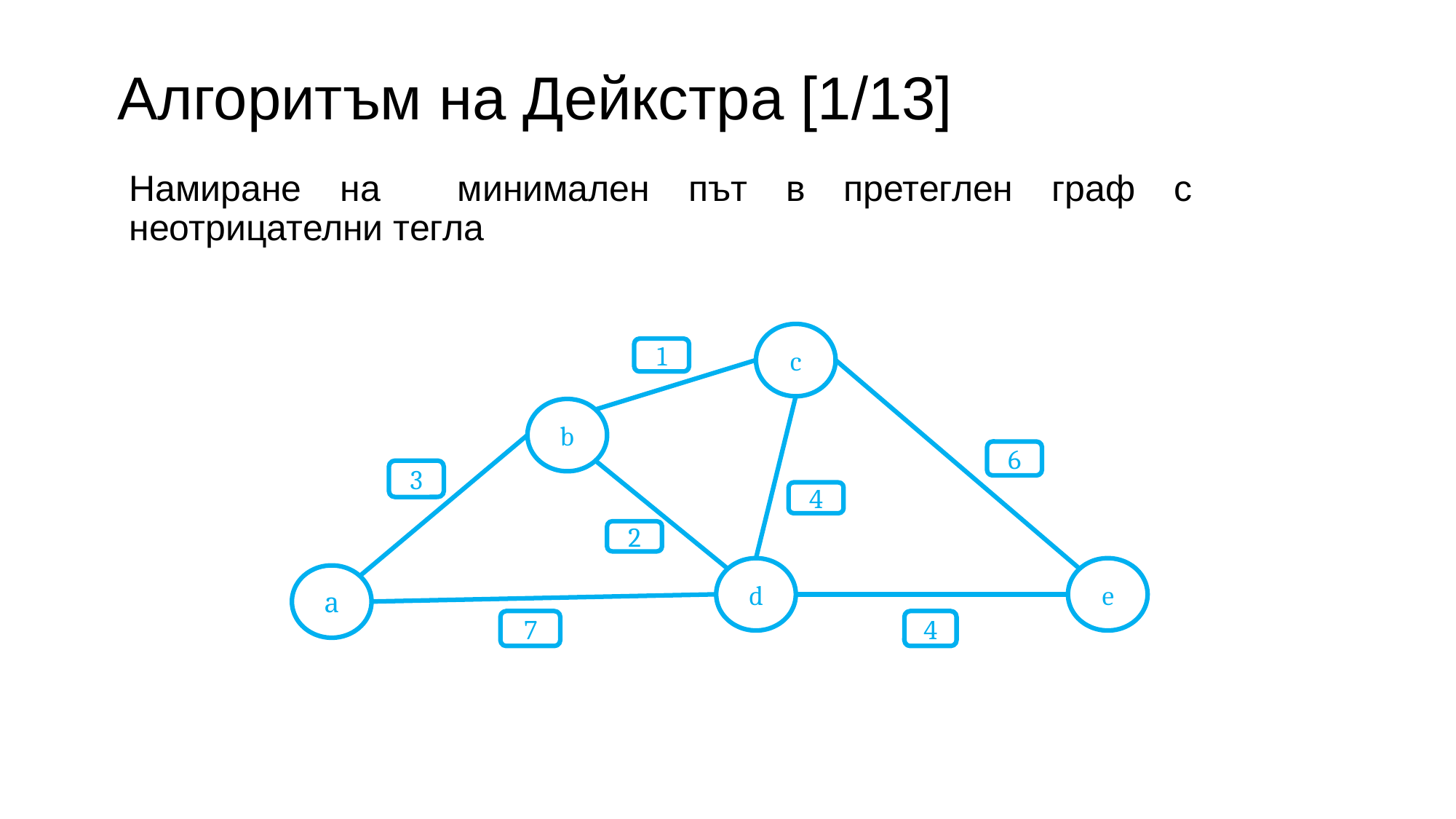

# Алгоритъм на Дейкстра [1/13]
Намиране на  минимален път в претеглен граф с неотрицателни тегла

c
1
b
6
3
4
2
d
e
а
4
7